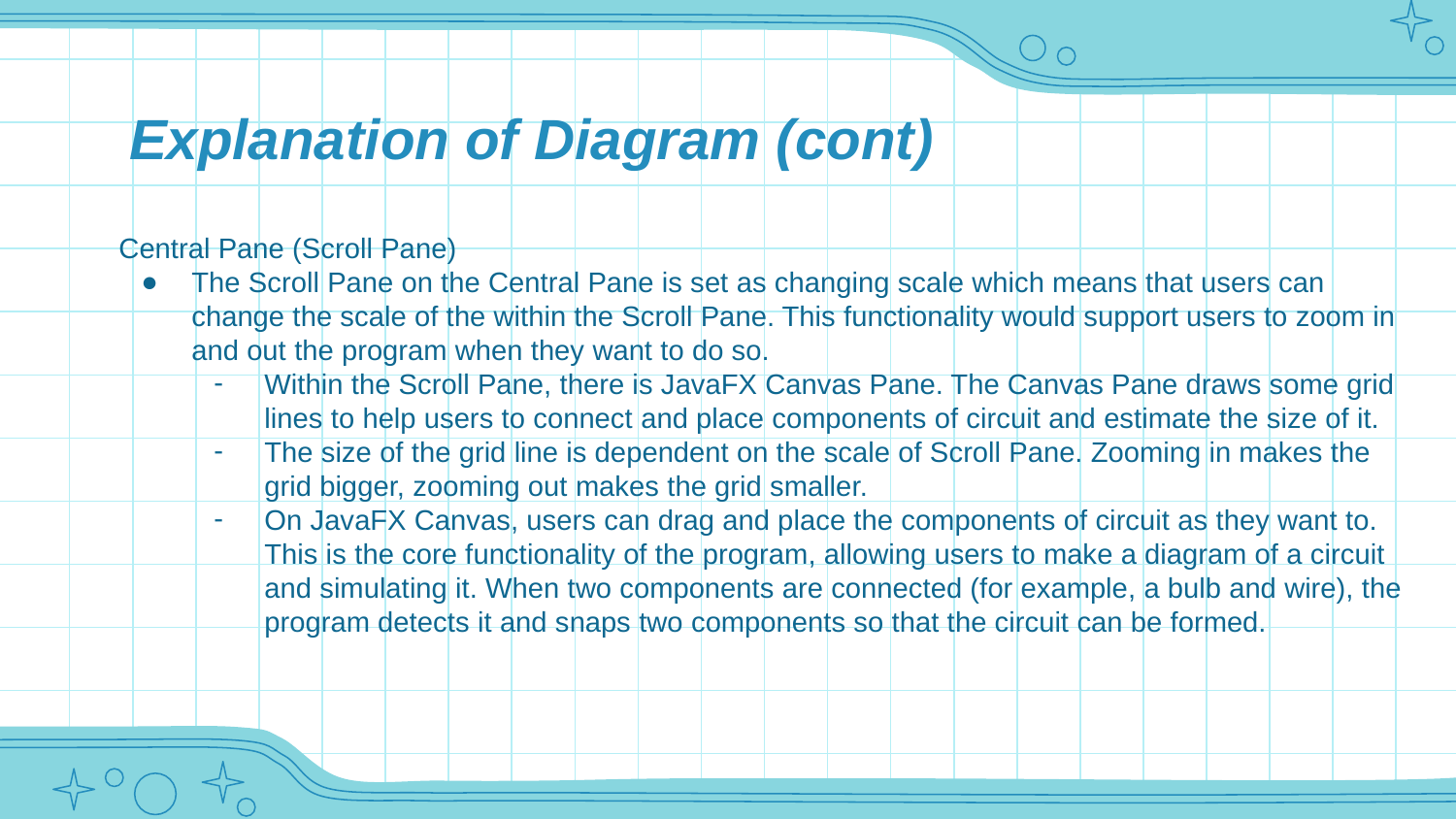

# Explanation of Diagram (cont)

Central Pane (Scroll Pane)
The Scroll Pane on the Central Pane is set as changing scale which means that users can change the scale of the within the Scroll Pane. This functionality would support users to zoom in and out the program when they want to do so.
Within the Scroll Pane, there is JavaFX Canvas Pane. The Canvas Pane draws some grid lines to help users to connect and place components of circuit and estimate the size of it.
The size of the grid line is dependent on the scale of Scroll Pane. Zooming in makes the grid bigger, zooming out makes the grid smaller.
On JavaFX Canvas, users can drag and place the components of circuit as they want to. This is the core functionality of the program, allowing users to make a diagram of a circuit and simulating it. When two components are connected (for example, a bulb and wire), the program detects it and snaps two components so that the circuit can be formed.